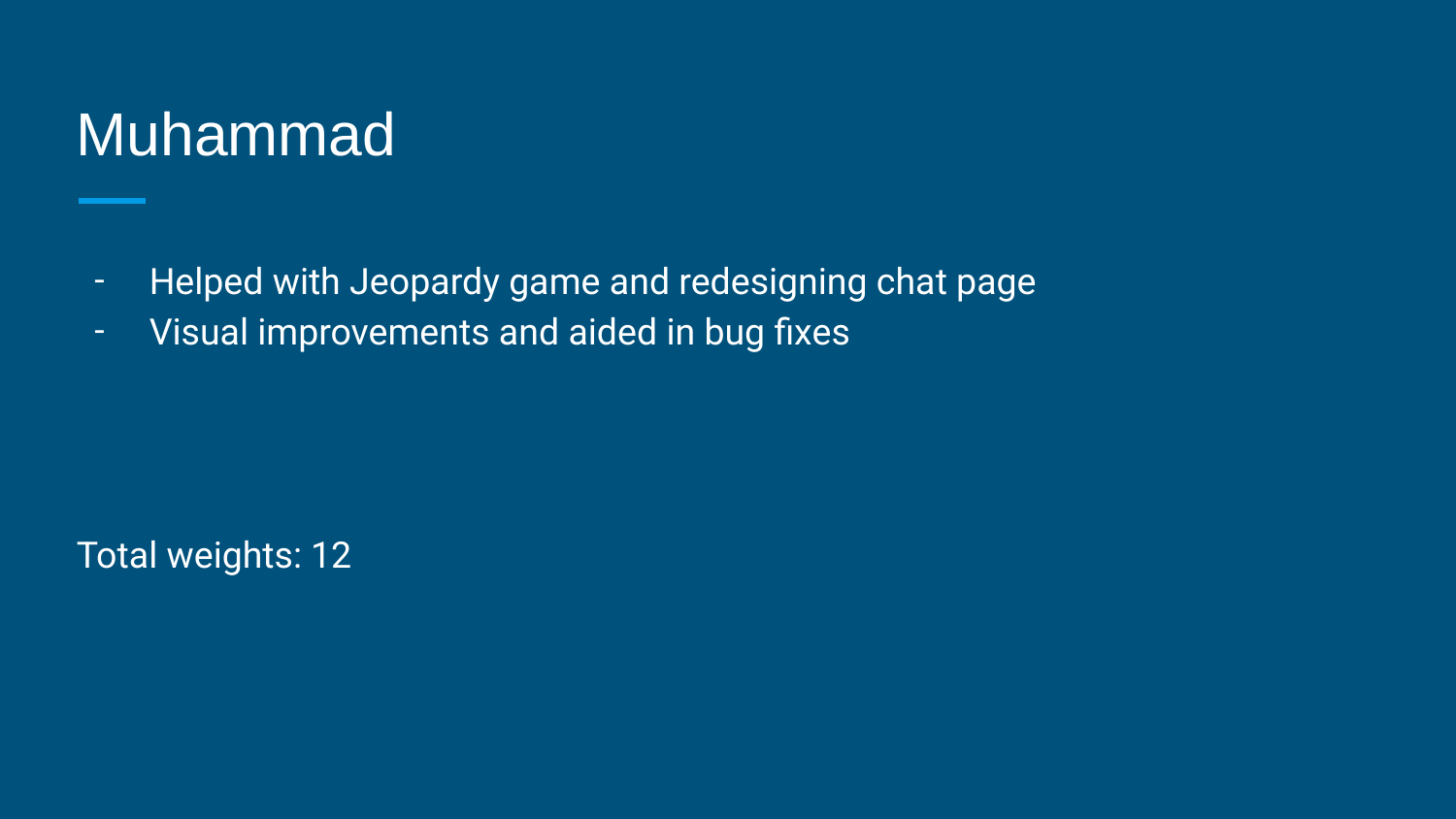

# Muhammad
Helped with Jeopardy game and redesigning chat page
Visual improvements and aided in bug fixes

Total weights: 12